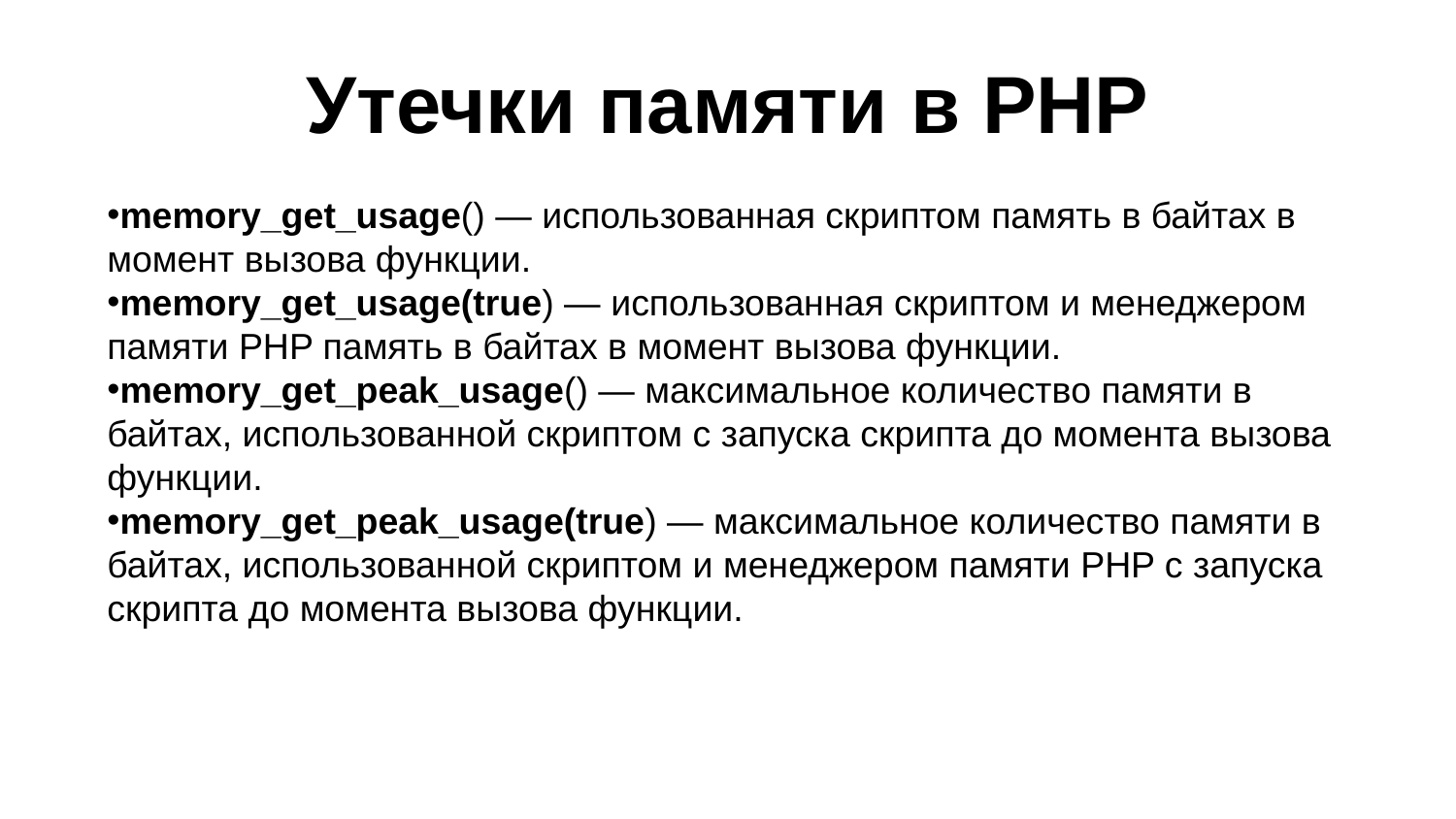

# Утечки памяти в PHP
memory_get_usage() — использованная скриптом память в байтах в момент вызова функции.
memory_get_usage(true) — использованная скриптом и менеджером памяти PHP память в байтах в момент вызова функции.
memory_get_peak_usage() — максимальное количество памяти в байтах, использованной скриптом с запуска скрипта до момента вызова функции.
memory_get_peak_usage(true) — максимальное количество памяти в байтах, использованной скриптом и менеджером памяти PHP с запуска скрипта до момента вызова функции.